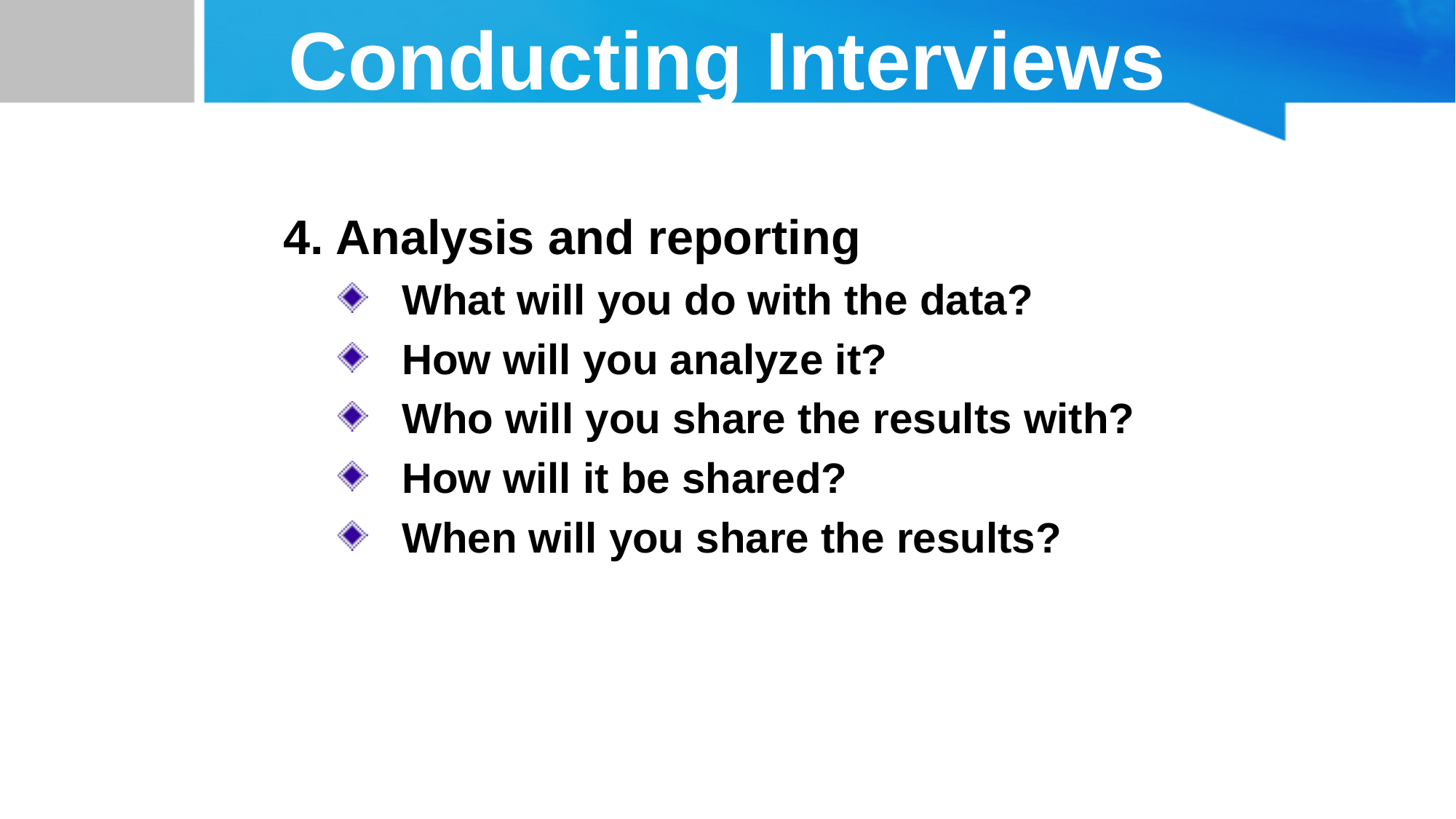

# Conducting Interviews
4. Analysis and reporting
What will you do with the data?
How will you analyze it?
Who will you share the results with?
How will it be shared?
When will you share the results?